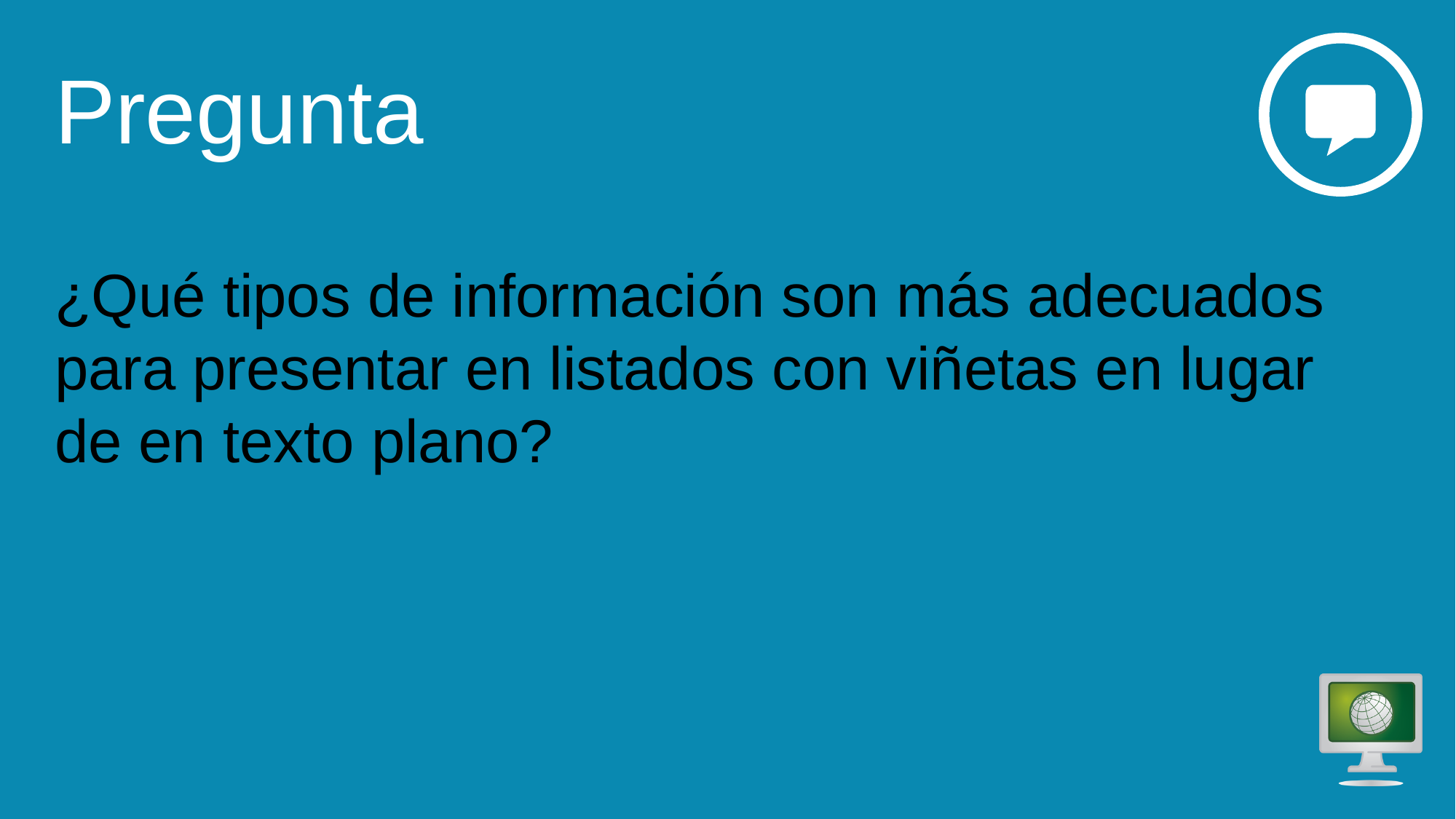

# Pregunta1
¿Qué tipos de información son más adecuados para presentar en listados con viñetas en lugar de en texto plano?